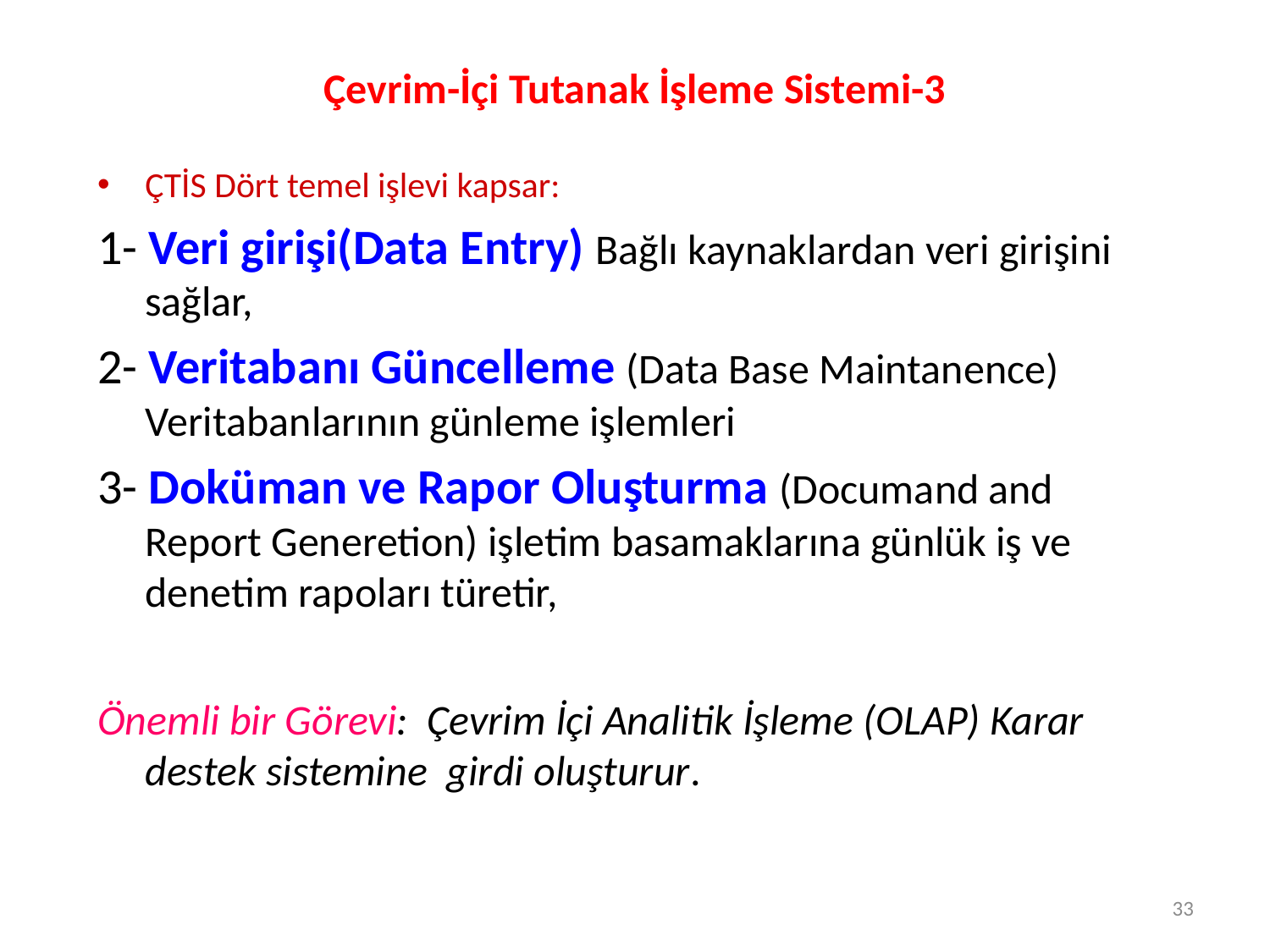

# Çevrim-İçi Tutanak İşleme Sistemi-3
ÇTİS Dört temel işlevi kapsar:
1- Veri girişi(Data Entry) Bağlı kaynaklardan veri girişini sağlar,
2- Veritabanı Güncelleme (Data Base Maintanence) Veritabanlarının günleme işlemleri
3- Doküman ve Rapor Oluşturma (Documand and Report Generetion) işletim basamaklarına günlük iş ve denetim rapoları türetir,

Önemli bir Görevi:  Çevrim İçi Analitik İşleme (OLAP) Karar destek sistemine  girdi oluşturur.
33